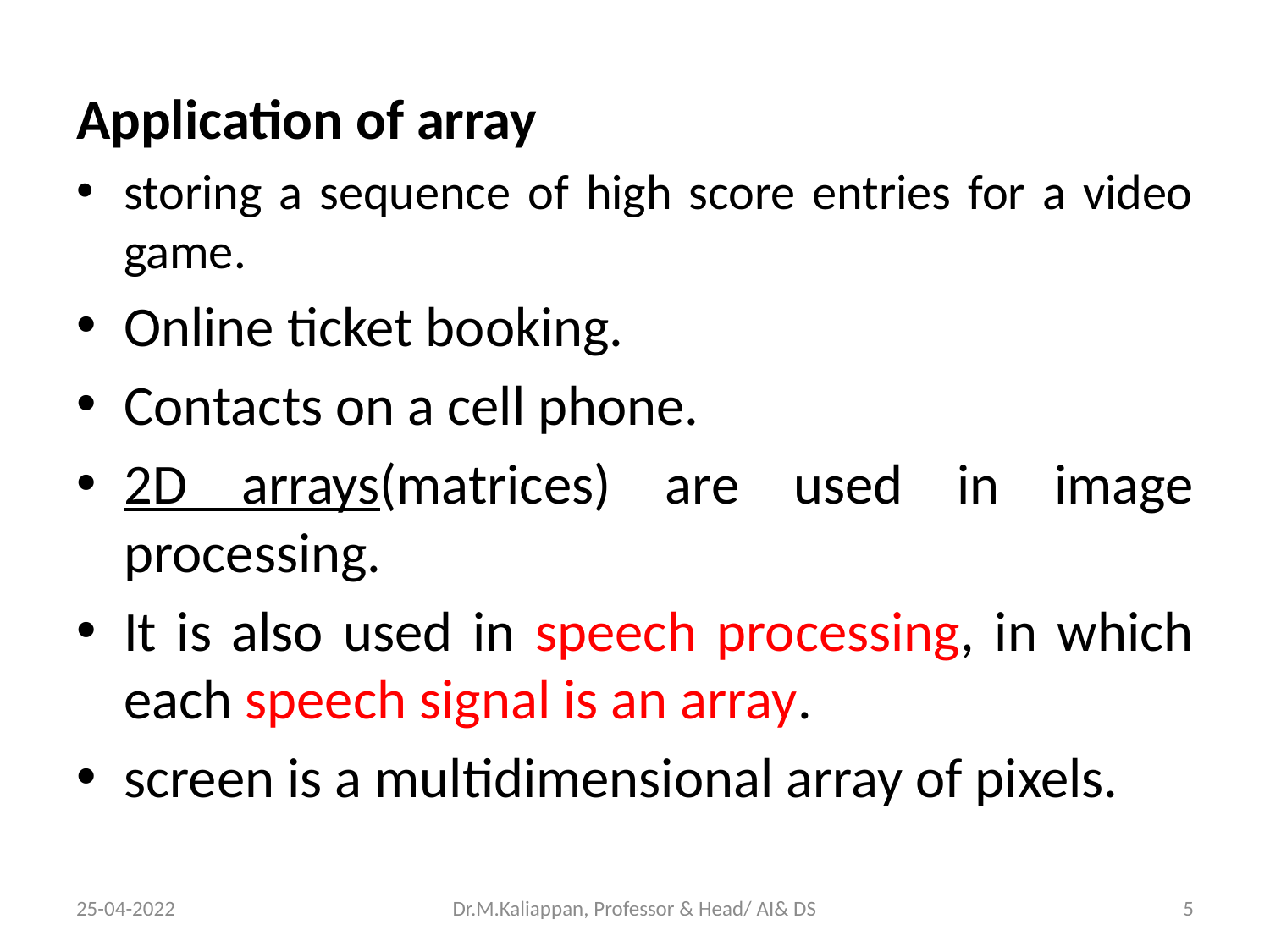

Application of array
storing a sequence of high score entries for a video game.
Online ticket booking.
Contacts on a cell phone.
2D arrays(matrices) are used in image processing.
It is also used in speech processing, in which each speech signal is an array.
screen is a multidimensional array of pixels.

25-04-2022
Dr.M.Kaliappan, Professor & Head/ AI& DS
5